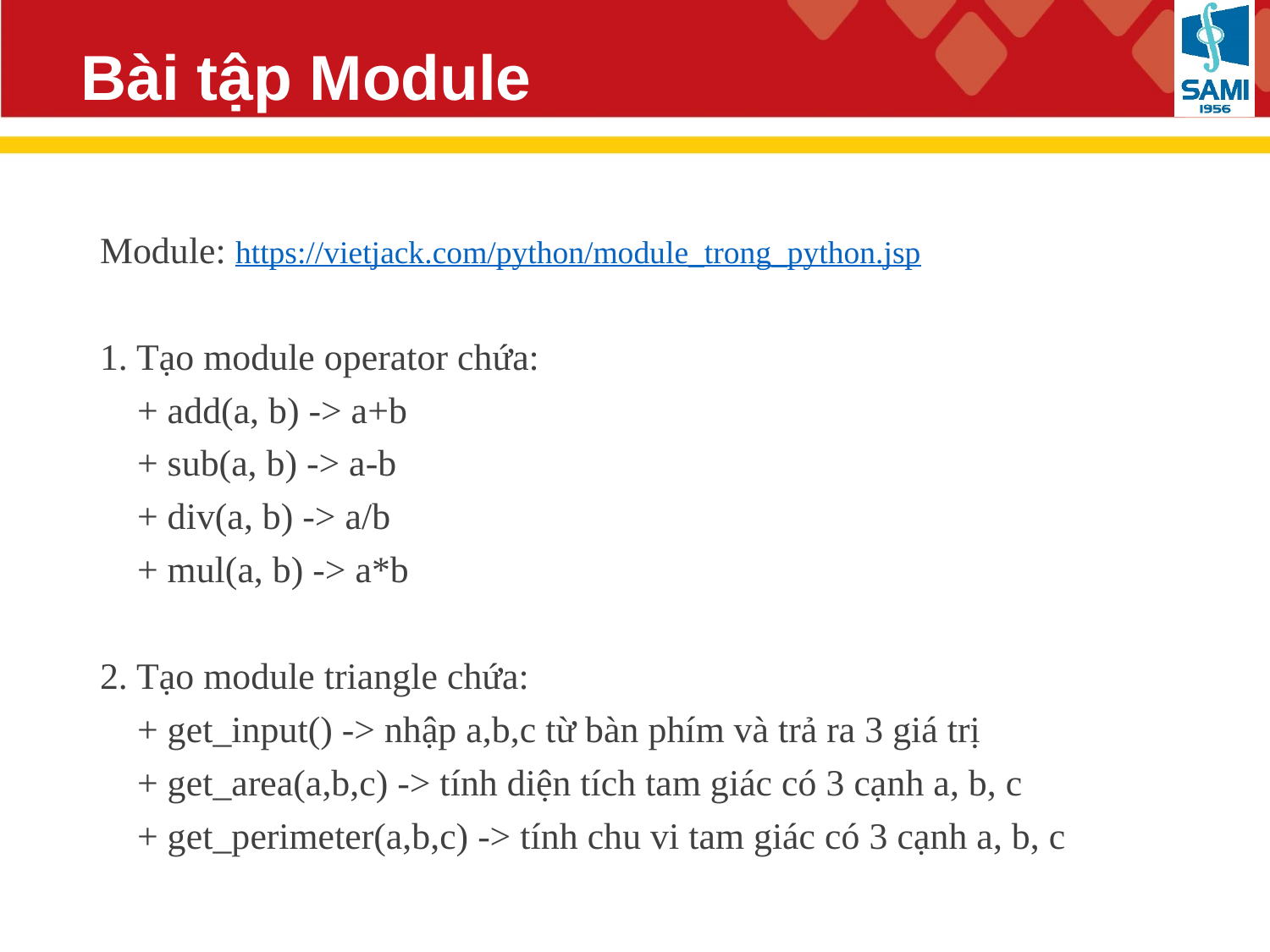

# Bài tập Module

Module: https://vietjack.com/python/module_trong_python.jsp

1. Tạo module operator chứa:
    + add(a, b) -> a+b
    + sub(a, b) -> a-b
    + div(a, b) -> a/b
    + mul(a, b) -> a*b

2. Tạo module triangle chứa:
    + get_input() -> nhập a,b,c từ bàn phím và trả ra 3 giá trị
    + get_area(a,b,c) -> tính diện tích tam giác có 3 cạnh a, b, c
    + get_perimeter(a,b,c) -> tính chu vi tam giác có 3 cạnh a, b, c